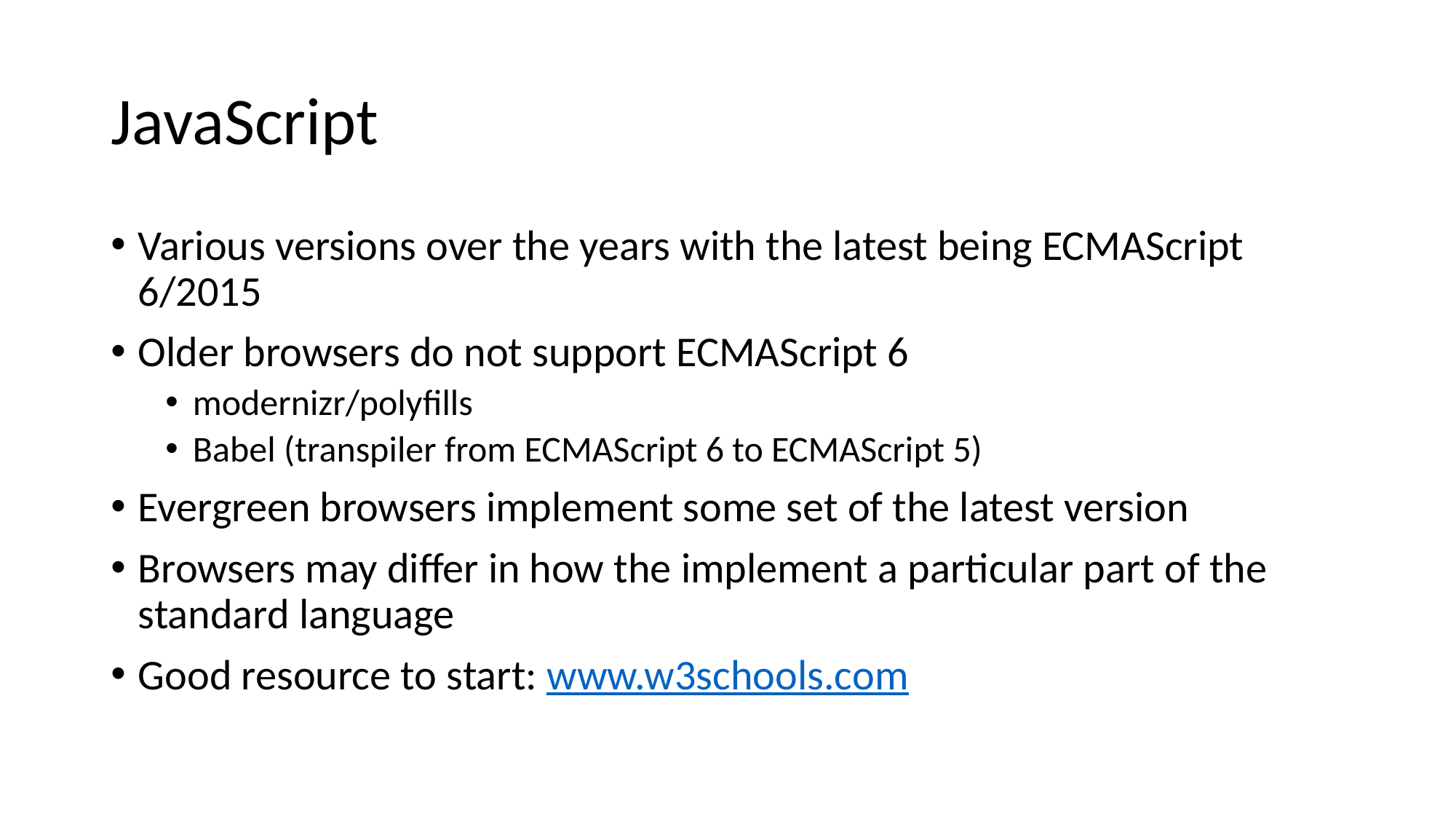

# JavaScript
Various versions over the years with the latest being ECMAScript 6/2015
Older browsers do not support ECMAScript 6
modernizr/polyfills
Babel (transpiler from ECMAScript 6 to ECMAScript 5)
Evergreen browsers implement some set of the latest version
Browsers may differ in how the implement a particular part of the standard language
Good resource to start: www.w3schools.com